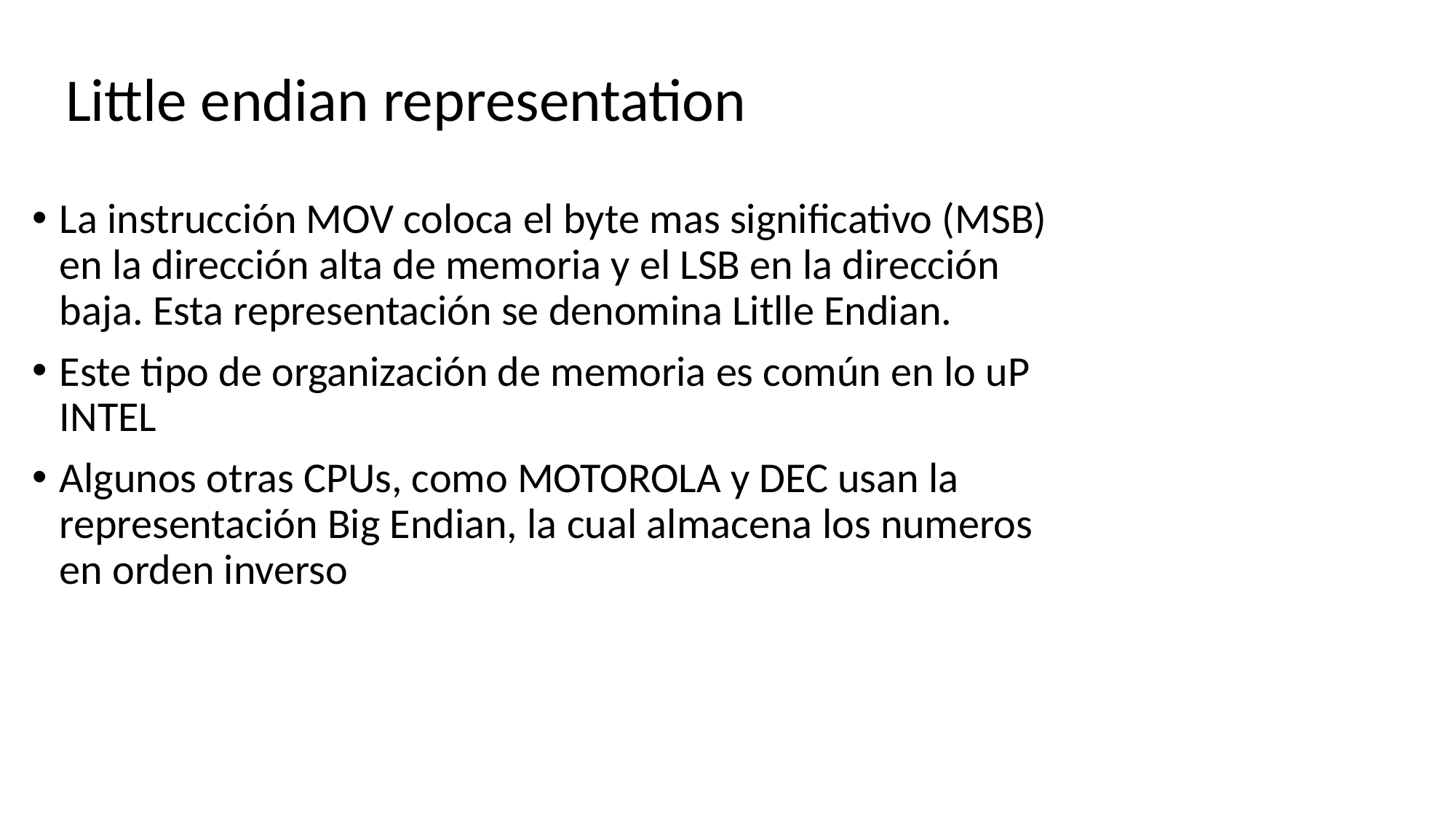

# Little endian representation
La instrucción MOV coloca el byte mas significativo (MSB) en la dirección alta de memoria y el LSB en la dirección baja. Esta representación se denomina Litlle Endian.
Este tipo de organización de memoria es común en lo uP INTEL
Algunos otras CPUs, como MOTOROLA y DEC usan la representación Big Endian, la cual almacena los numeros en orden inverso